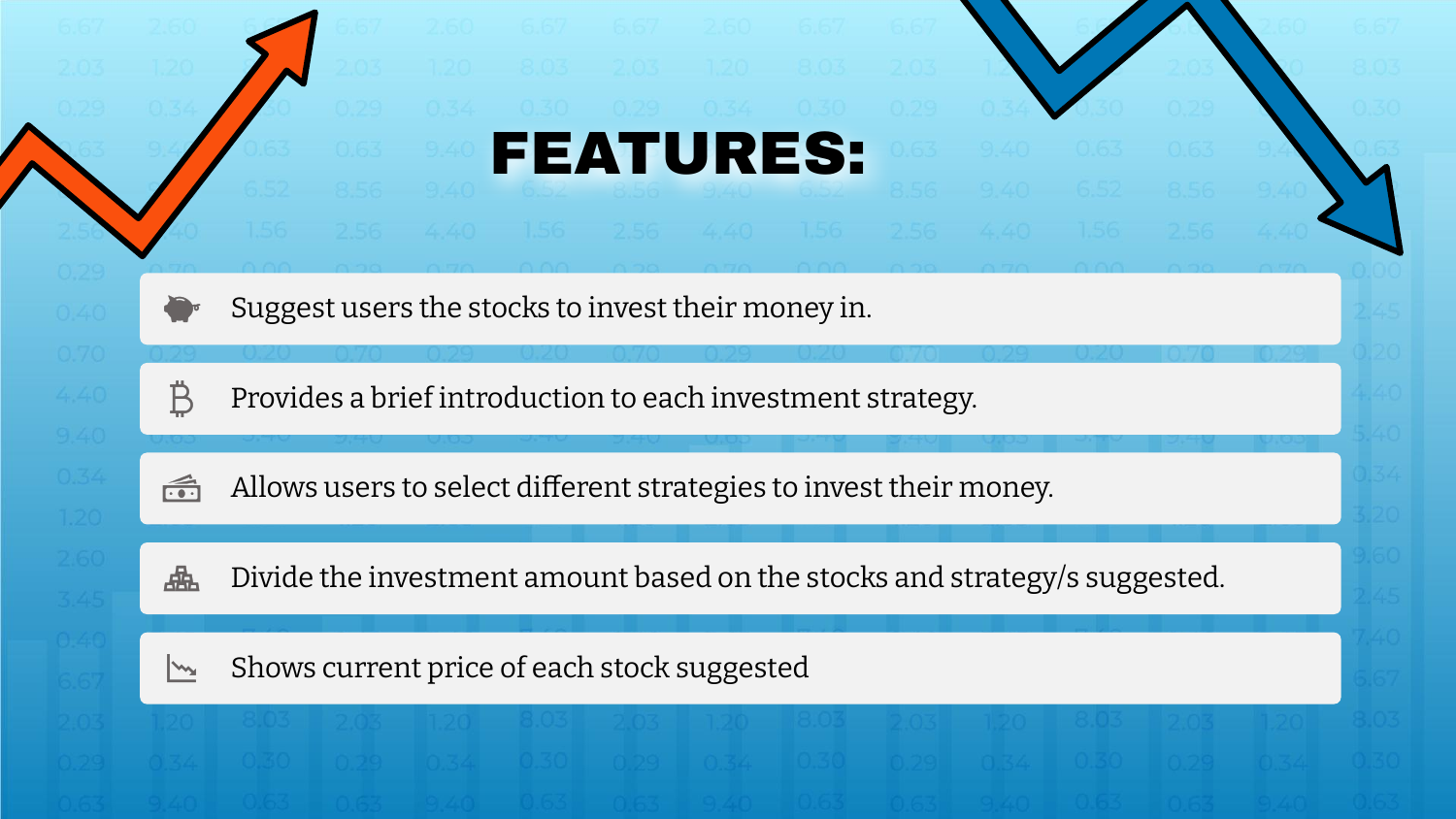

# FEATURES:

Suggest users the stocks to invest their money in.

Provides a brief introduction to each investment strategy.

Allows users to select different strategies to invest their money.

Divide the investment amount based on the stocks and strategy/s suggested.

Shows current price of each stock suggested